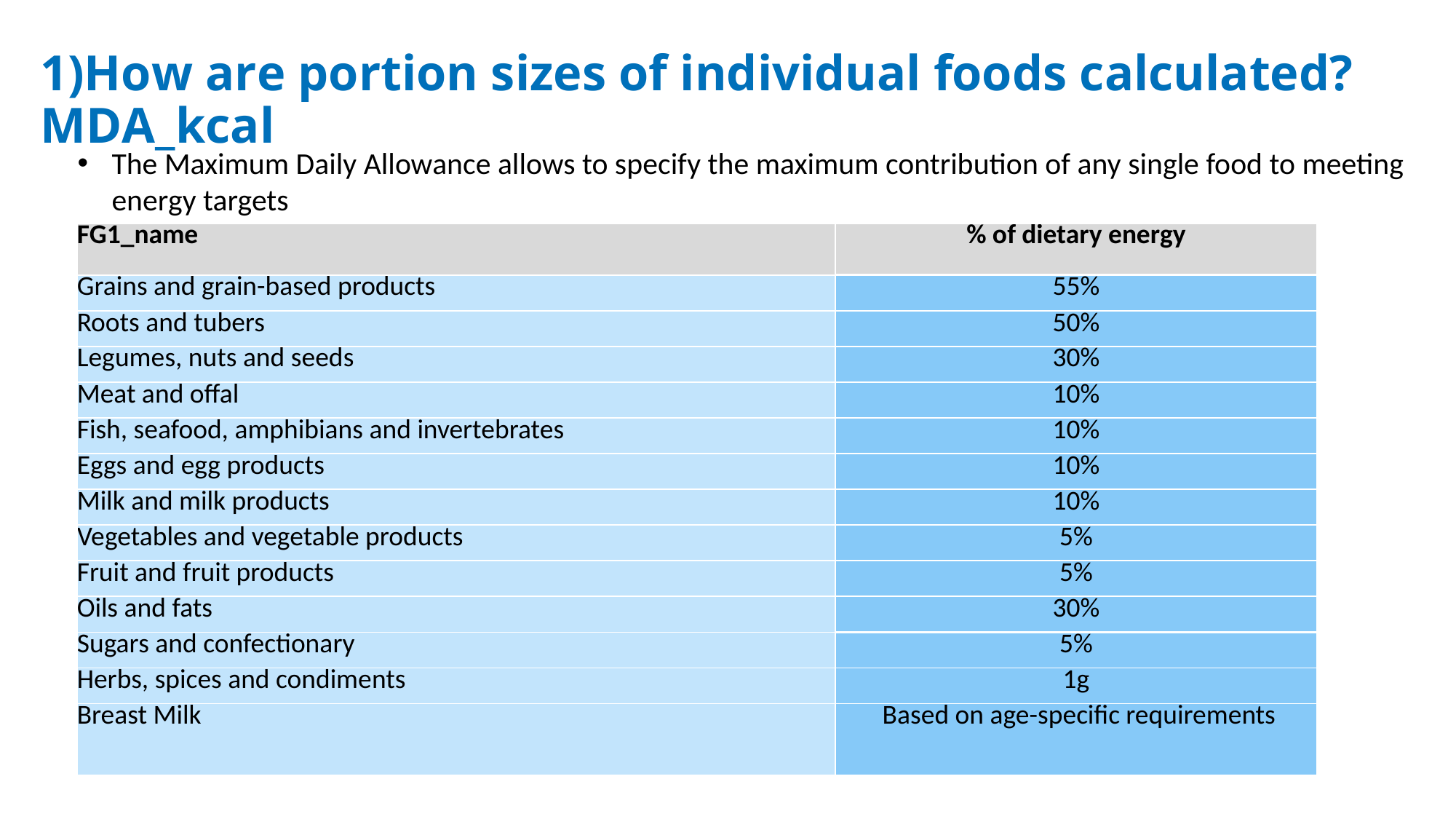

# 1)How are portion sizes of individual foods calculated? MDA_kcal
The Maximum Daily Allowance allows to specify the maximum contribution of any single food to meeting energy targets
| FG1\_name | % of dietary energy |
| --- | --- |
| Grains and grain-based products | 55% |
| Roots and tubers | 50% |
| Legumes, nuts and seeds | 30% |
| Meat and offal | 10% |
| Fish, seafood, amphibians and invertebrates | 10% |
| Eggs and egg products | 10% |
| Milk and milk products | 10% |
| Vegetables and vegetable products | 5% |
| Fruit and fruit products | 5% |
| Oils and fats | 30% |
| Sugars and confectionary | 5% |
| Herbs, spices and condiments | 1g |
| Breast Milk | Based on age-specific requirements |